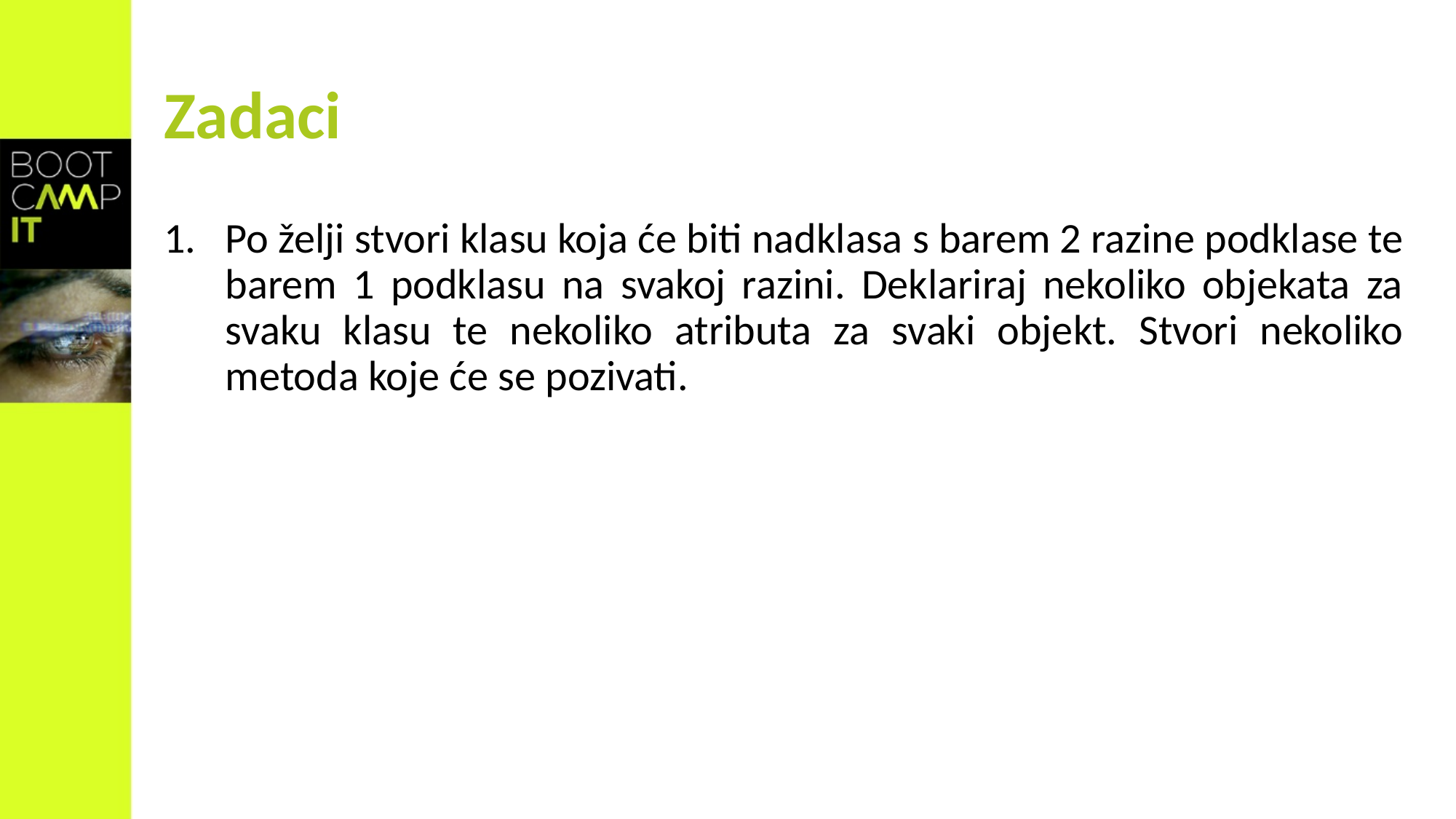

# Zadaci
Po želji stvori klasu koja će biti nadklasa s barem 2 razine podklase te barem 1 podklasu na svakoj razini. Deklariraj nekoliko objekata za svaku klasu te nekoliko atributa za svaki objekt. Stvori nekoliko metoda koje će se pozivati.